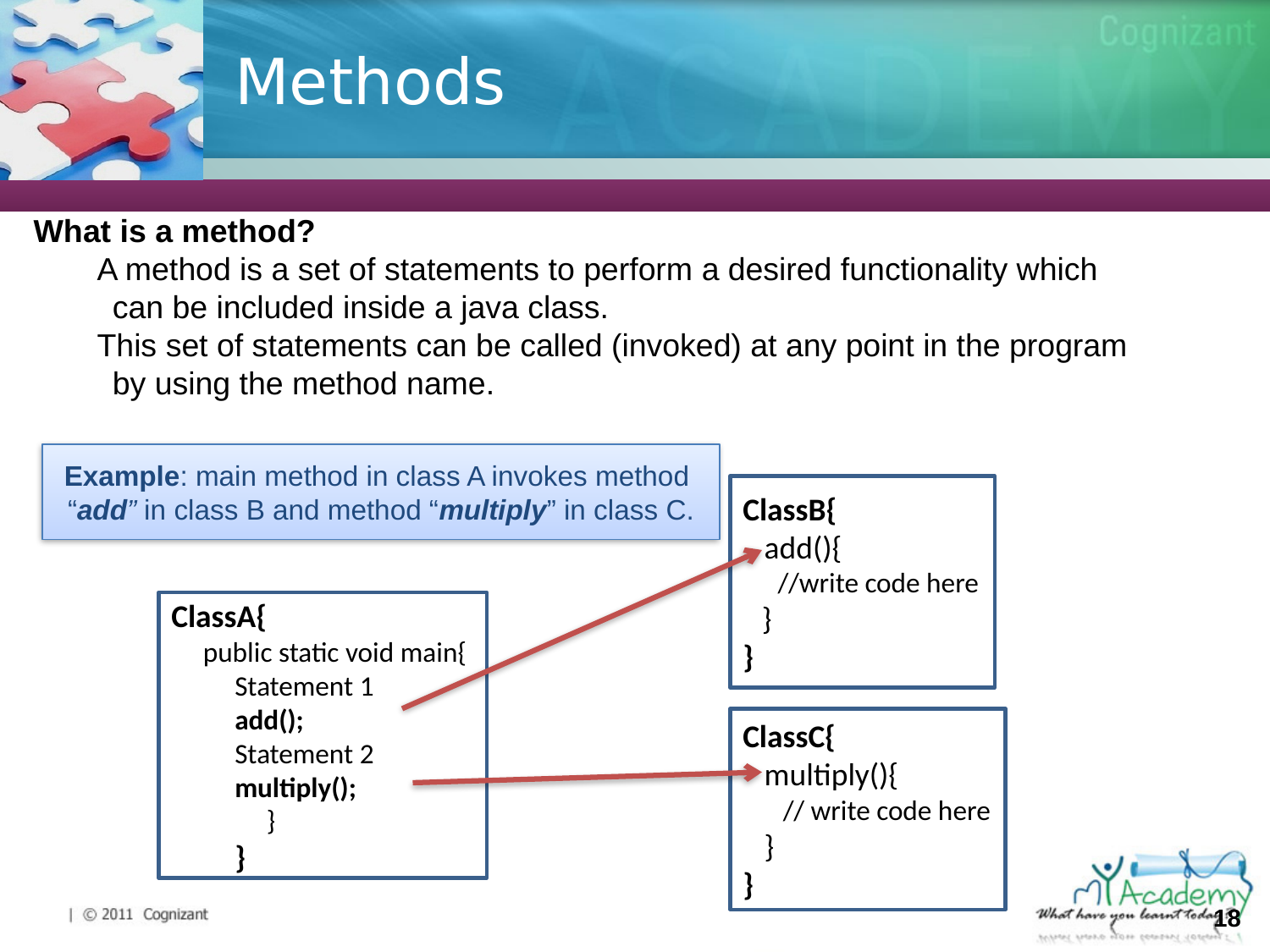

# Methods
What is a method?
A method is a set of statements to perform a desired functionality which can be included inside a java class.
This set of statements can be called (invoked) at any point in the program by using the method name.

Example: main method in class A invokes method  “add” in class B and method “multiply” in class C.
ClassB{
   add(){
     //write code here
   }
}
ClassA{
     public static void main{
Statement 1
add();
Statement 2
multiply();
     }
}
ClassC{
   multiply(){
      // write code here
   }
}
18